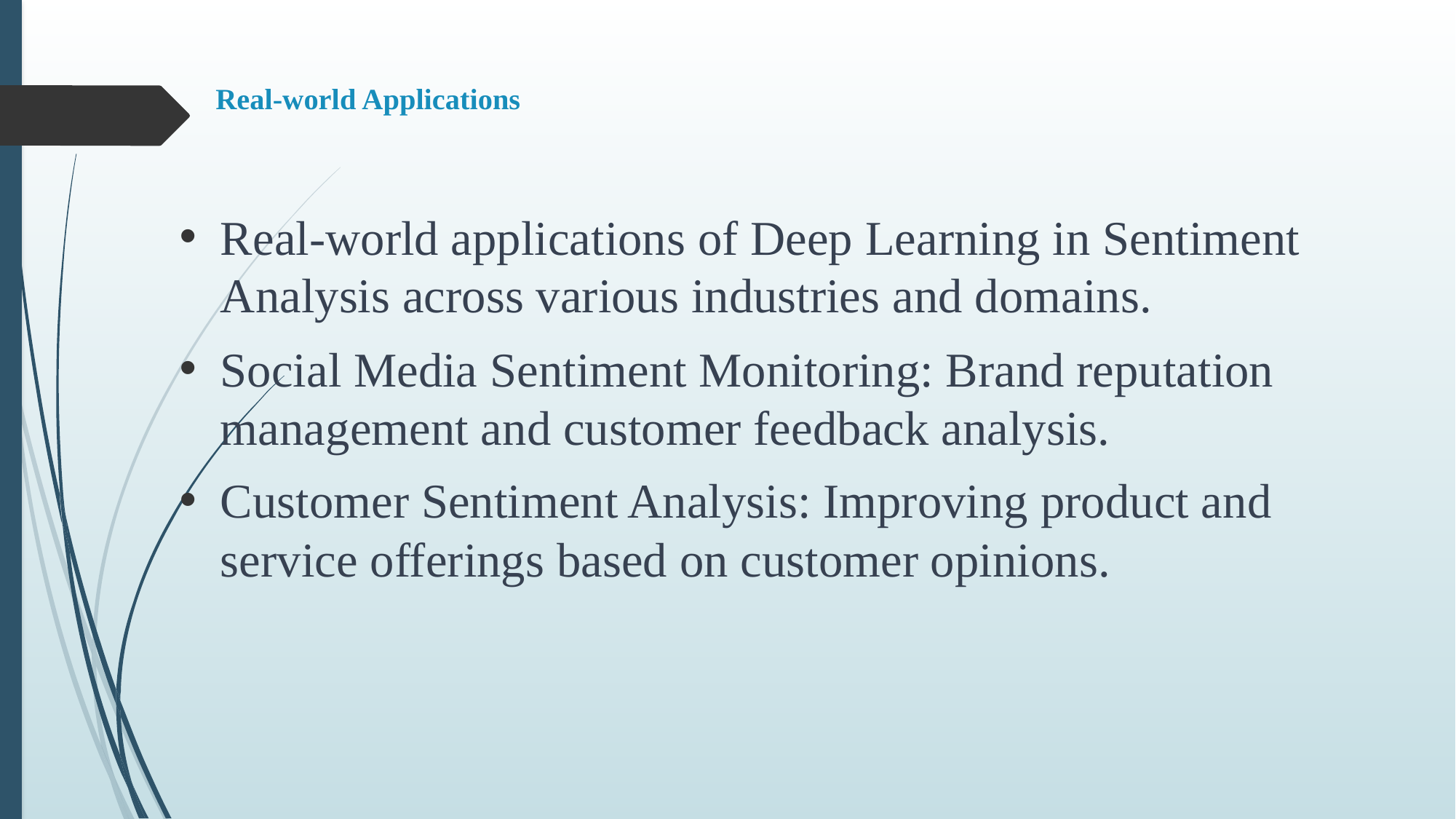

# Real-world Applications
Real-world applications of Deep Learning in Sentiment Analysis across various industries and domains.
Social Media Sentiment Monitoring: Brand reputation management and customer feedback analysis.
Customer Sentiment Analysis: Improving product and service offerings based on customer opinions.